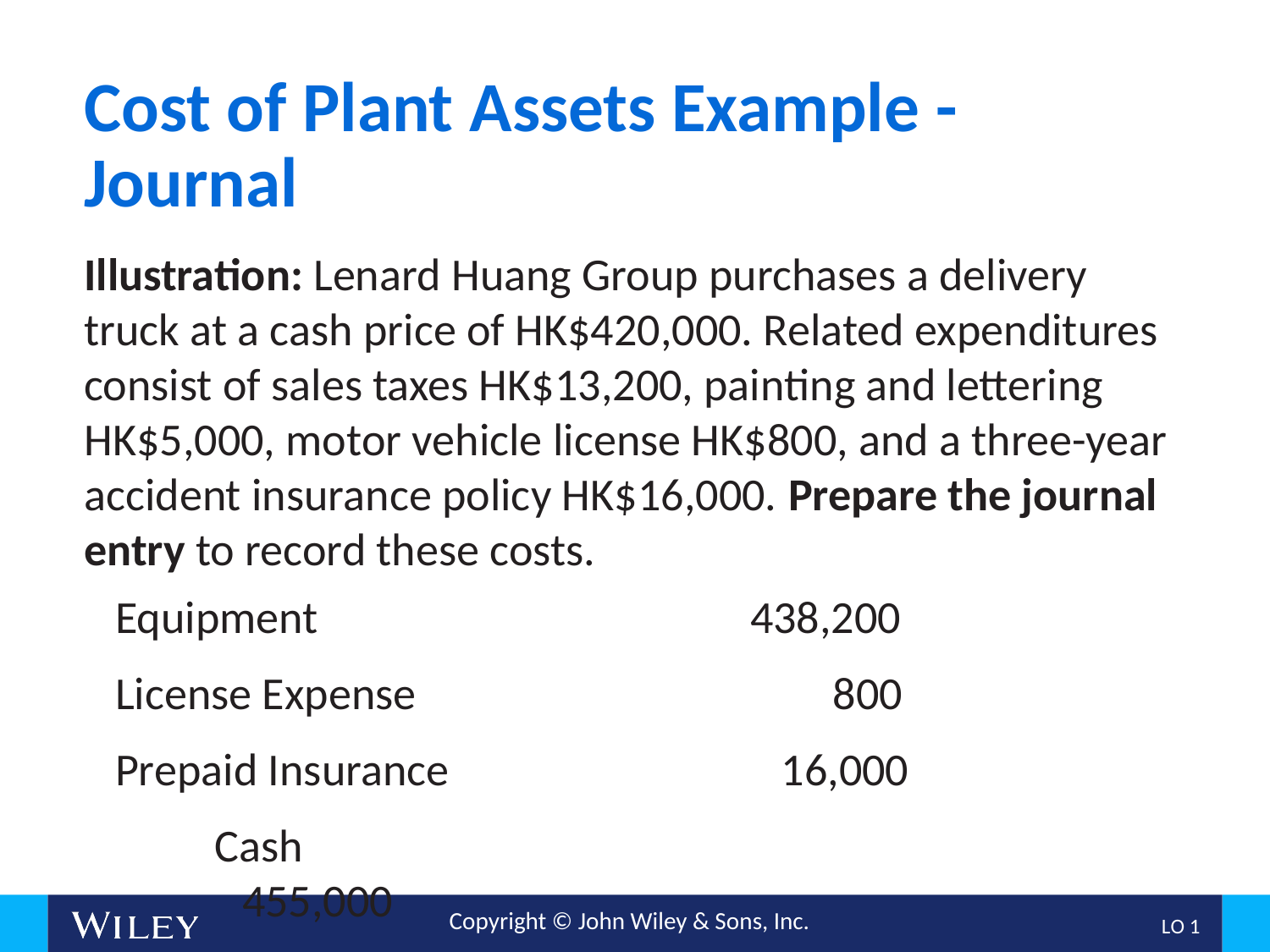

# Cost of Plant Assets Example - Journal
Illustration: Lenard Huang Group purchases a delivery truck at a cash price of HK$420,000. Related expenditures consist of sales taxes HK$13,200, painting and lettering HK$5,000, motor vehicle license HK$800, and a three-year accident insurance policy HK$16,000. Prepare the journal entry to record these costs.
Equipment				438,200
License Expense			        800
Prepaid Insurance			   16,000
Cash								455,000
L O 1